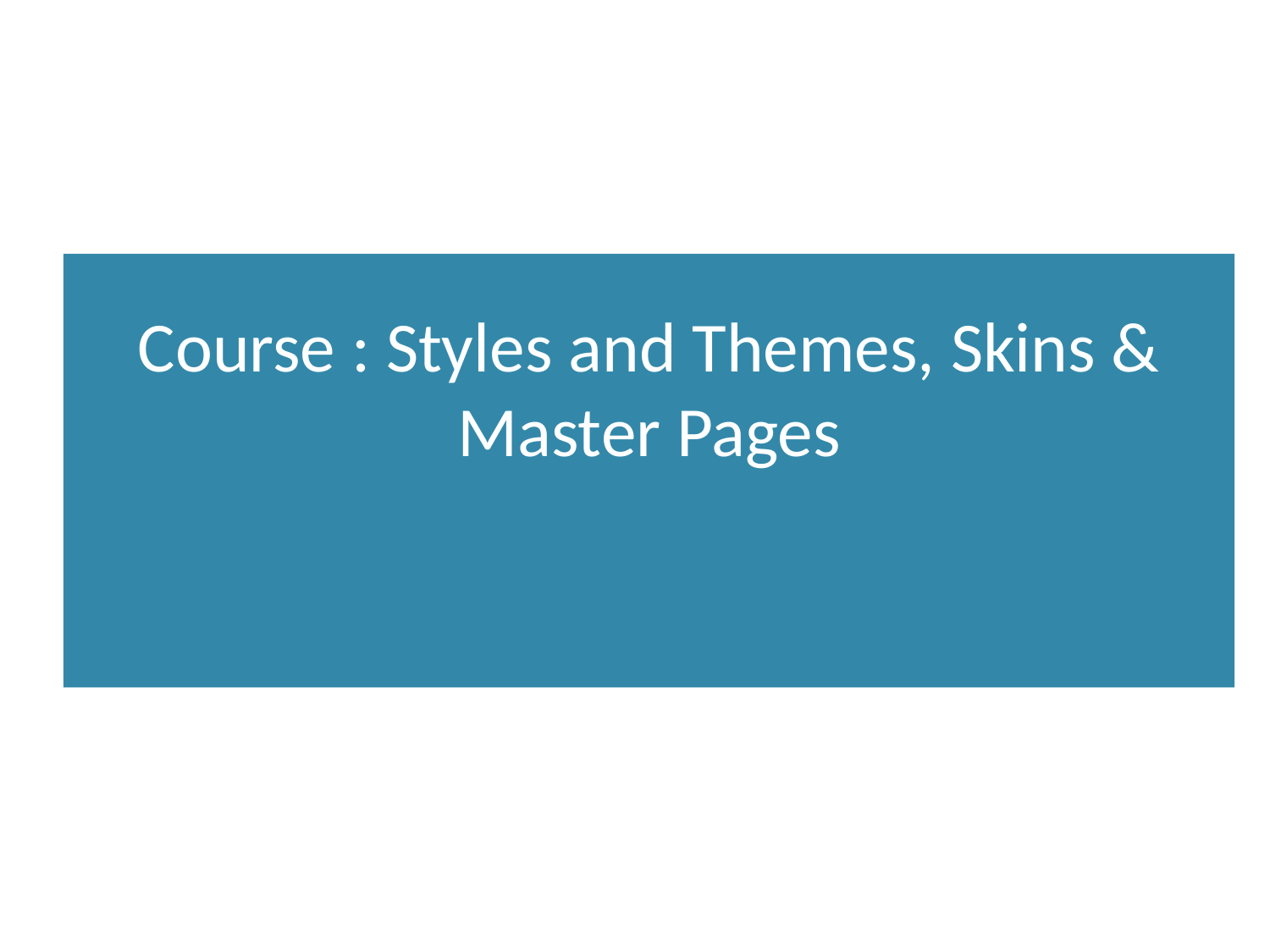

Course : Styles and Themes, Skins & Master Pages